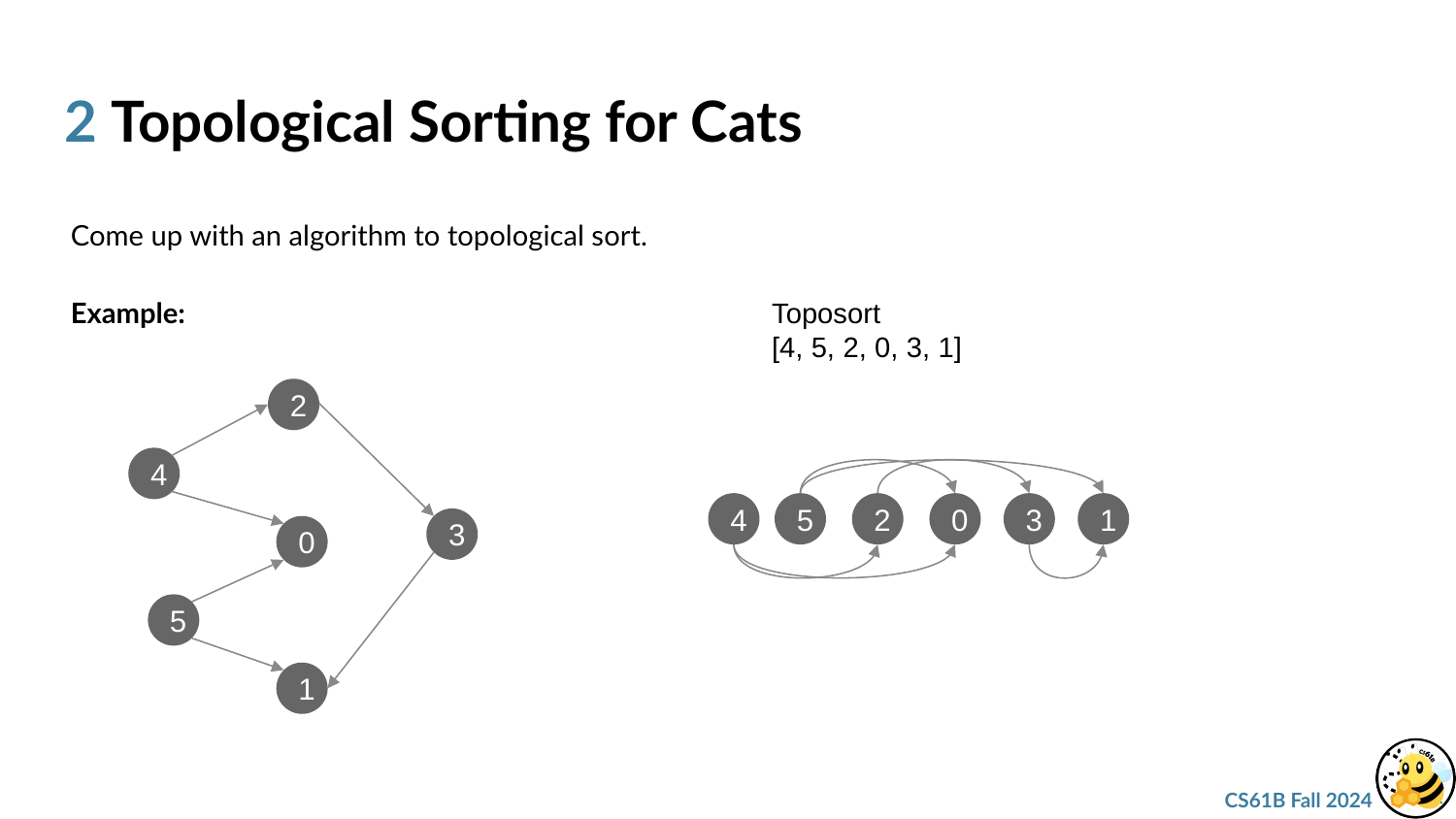

# 2 Topological Sorting for Cats

Come up with an algorithm to topological sort.

Example:
Toposort
[4, 5, 2, 0, 3, 1]
2
4
4
5
2
0
3
1
3
0
5
1